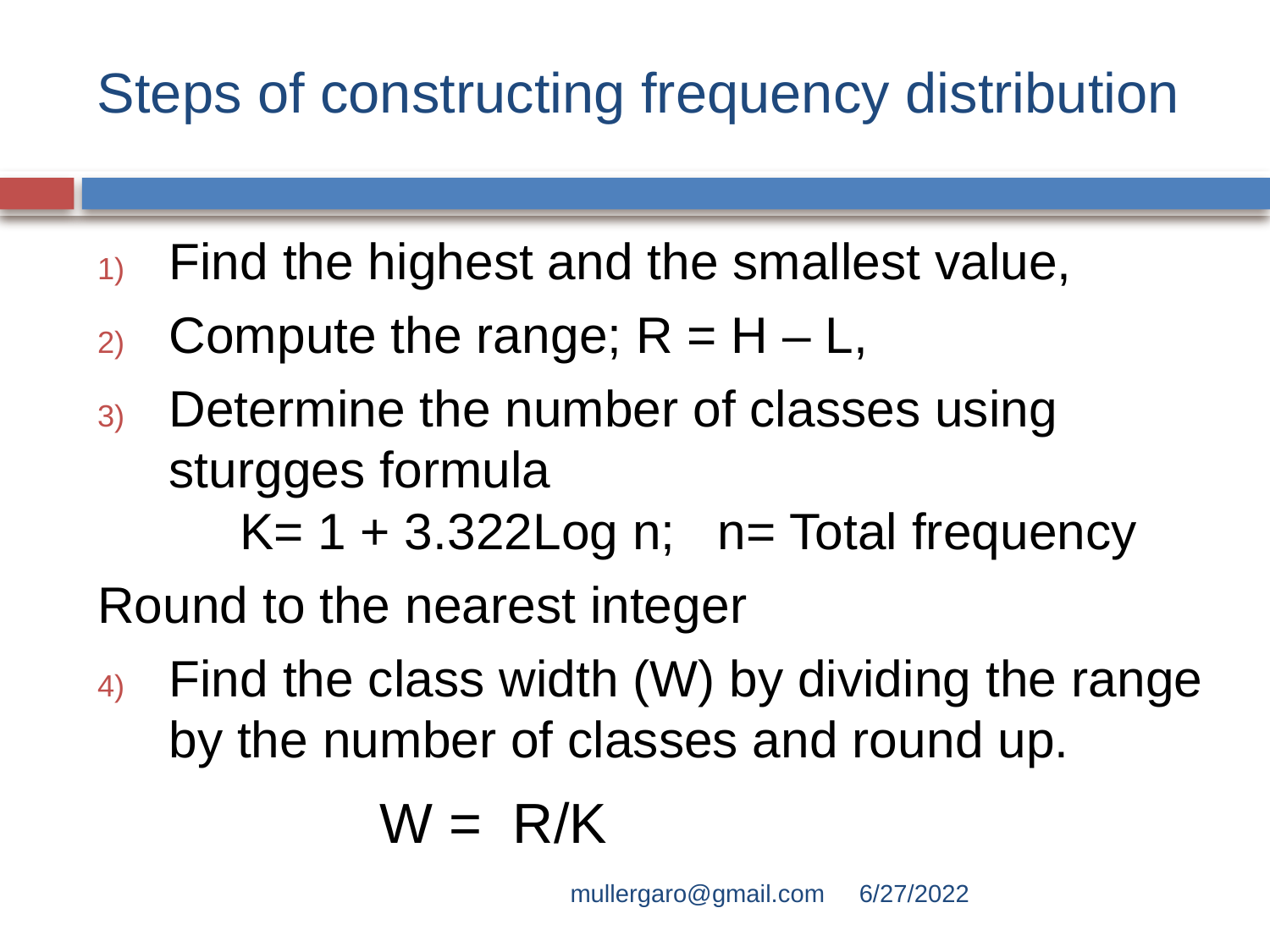

# Steps of constructing frequency distribution
Find the highest and the smallest value,
Compute the range; R = H – L,
Determine the number of classes using sturgges formula
     K= 1 + 3.322Log n;   n= Total frequency
Round to the nearest integer
Find the class width (W) by dividing the range by the number of classes and round up.

| W = R/K |
| --- |
mullergaro@gmail.com
6/27/2022